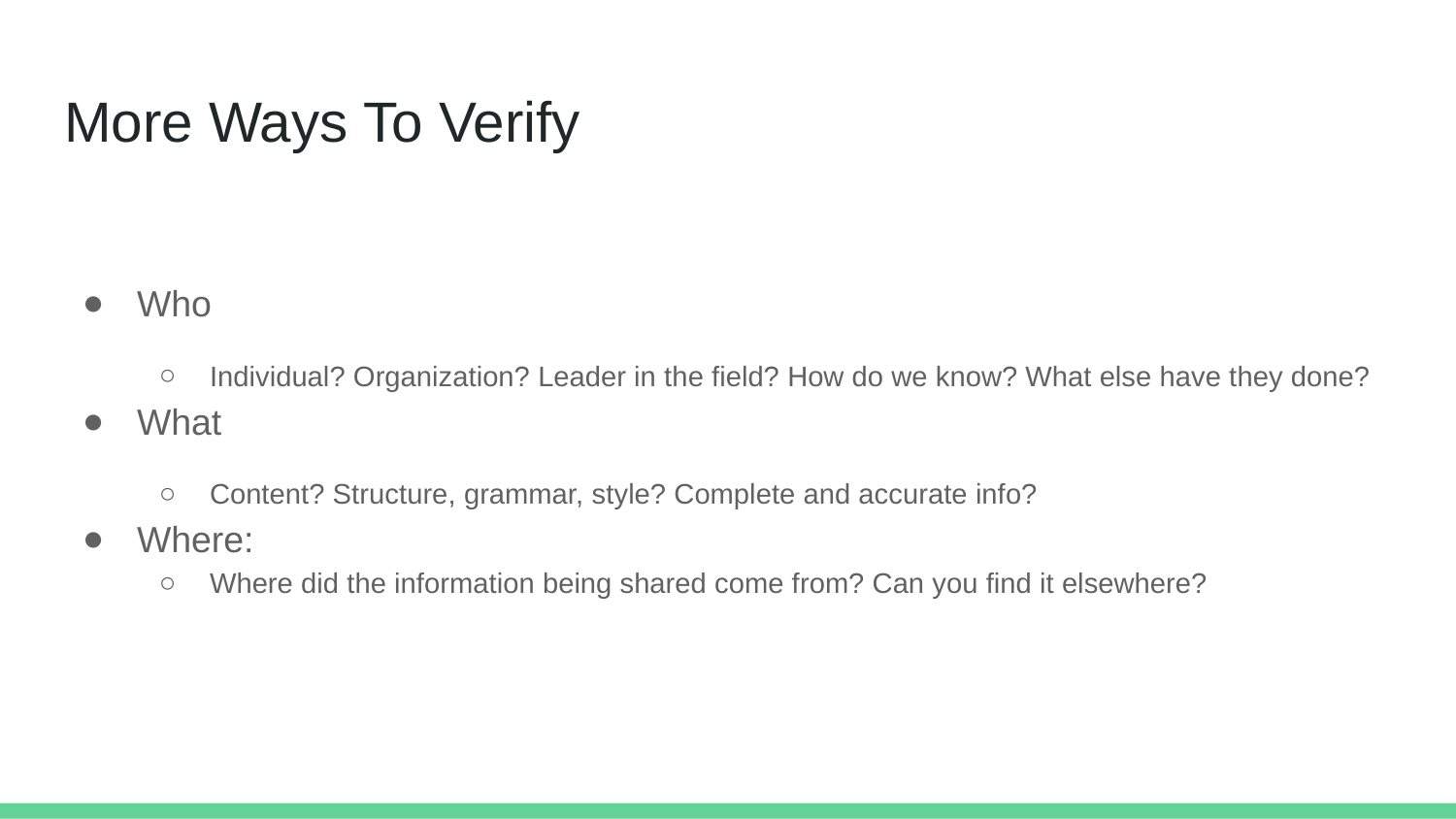

# More Ways To Verify

Who
Individual? Organization? Leader in the field? How do we know? What else have they done?
What
Content? Structure, grammar, style? Complete and accurate info?
Where:
Where did the information being shared come from? Can you find it elsewhere?